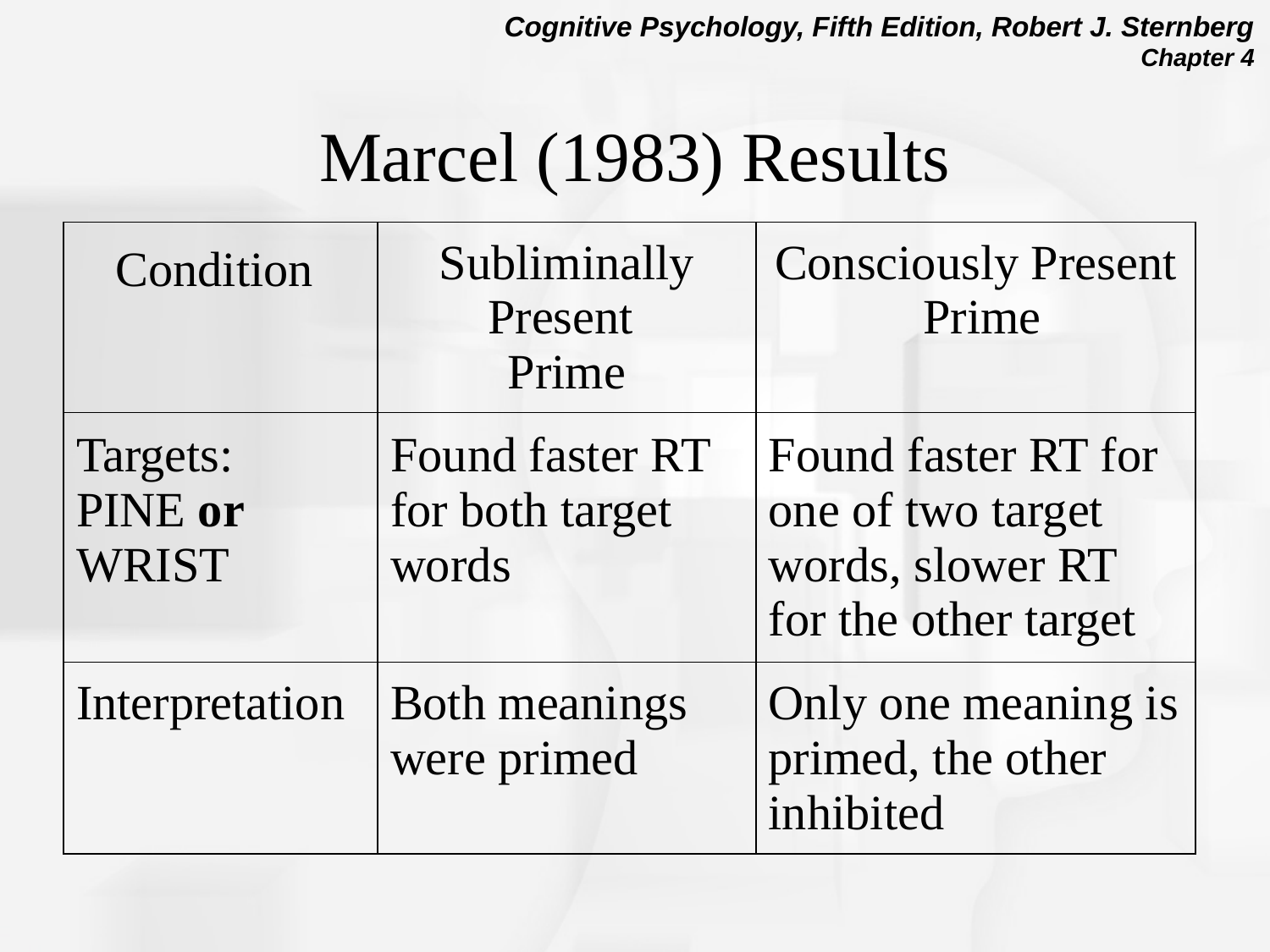

# Marcel (1983) Results
| Condition | Subliminally Present Prime | Consciously Present Prime |
| --- | --- | --- |
| Targets: PINE or WRIST | Found faster RT for both target words | Found faster RT for one of two target words, slower RT for the other target |
| Interpretation | Both meanings were primed | Only one meaning is primed, the other inhibited |